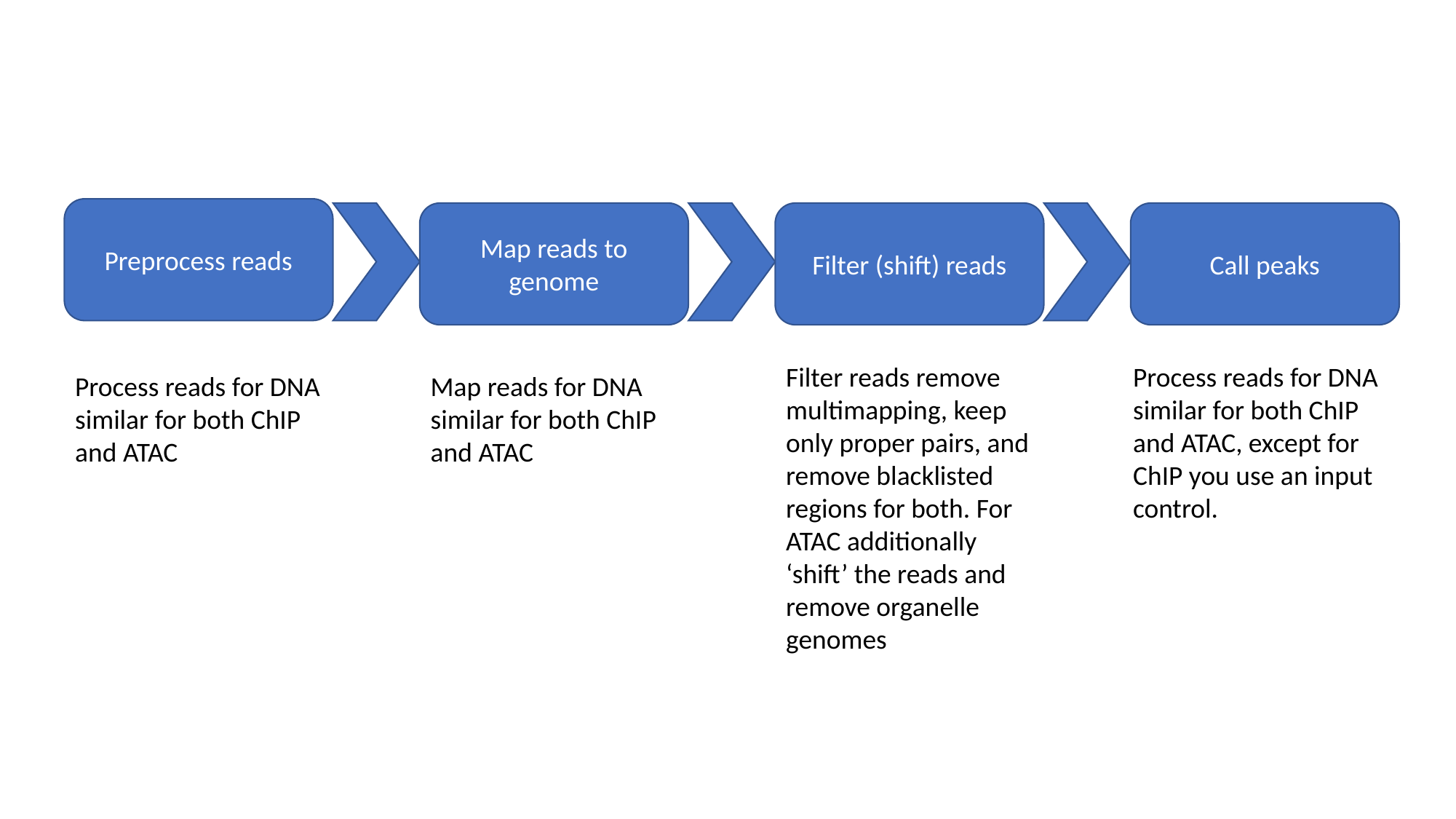

Preprocess reads

Map reads to
genome

Filter (shift) reads

Call peaks
Filter reads remove multimapping, keep only proper pairs, and remove blacklisted regions for both. For ATAC additionally ‘shift’ the reads and remove organelle genomes
Process reads for DNA similar for both ChIP and ATAC, except for ChIP you use an input control.
Process reads for DNA similar for both ChIP and ATAC
Map reads for DNA similar for both ChIP and ATAC